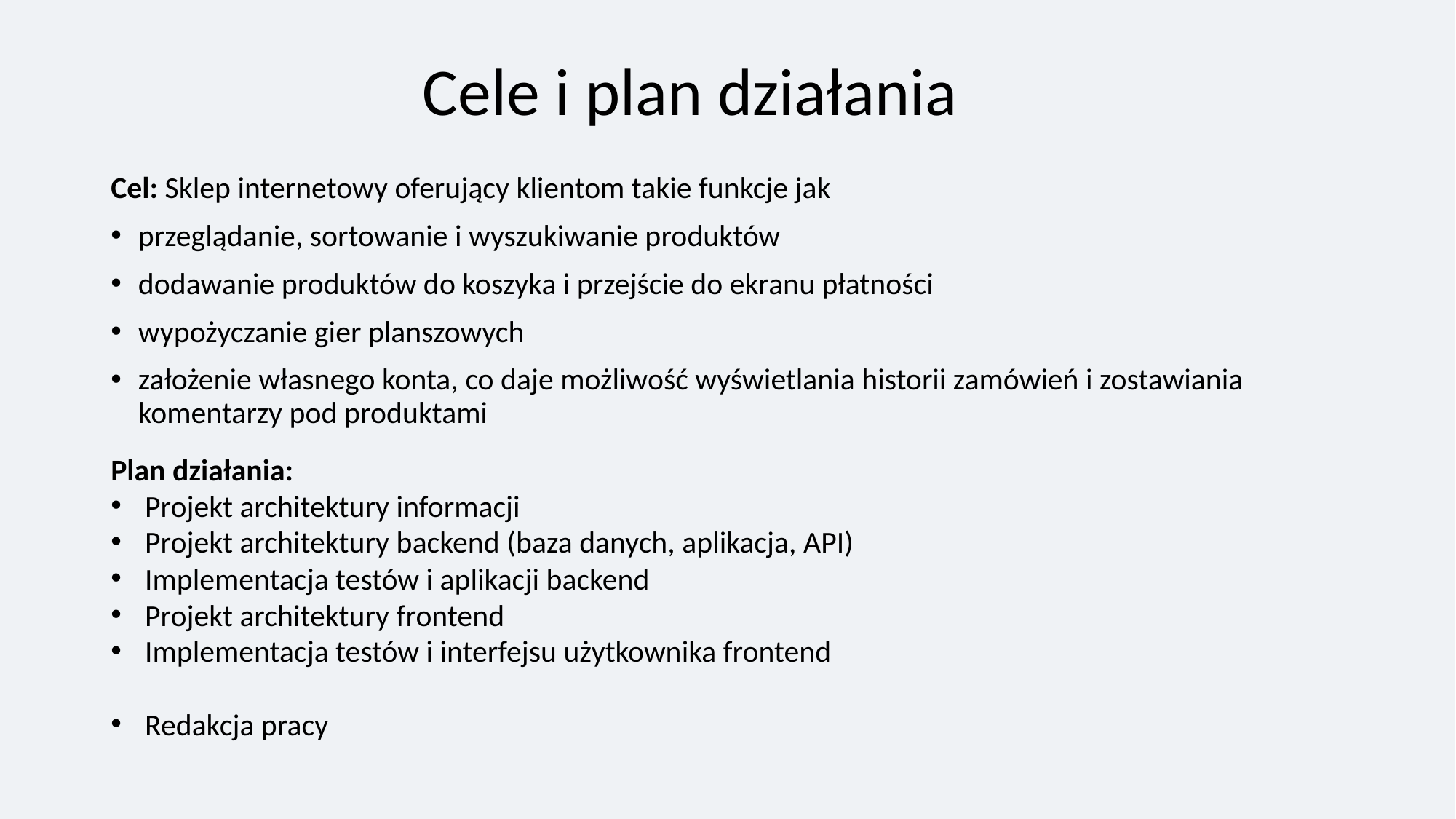

# Cele i plan działania
Cel: Sklep internetowy oferujący klientom takie funkcje jak
przeglądanie, sortowanie i wyszukiwanie produktów
dodawanie produktów do koszyka i przejście do ekranu płatności
wypożyczanie gier planszowych
założenie własnego konta, co daje możliwość wyświetlania historii zamówień i zostawiania komentarzy pod produktami
Plan działania:
Projekt architektury informacji
Projekt architektury backend (baza danych, aplikacja, API)
Implementacja testów i aplikacji backend
Projekt architektury frontend
Implementacja testów i interfejsu użytkownika frontend

Redakcja pracy